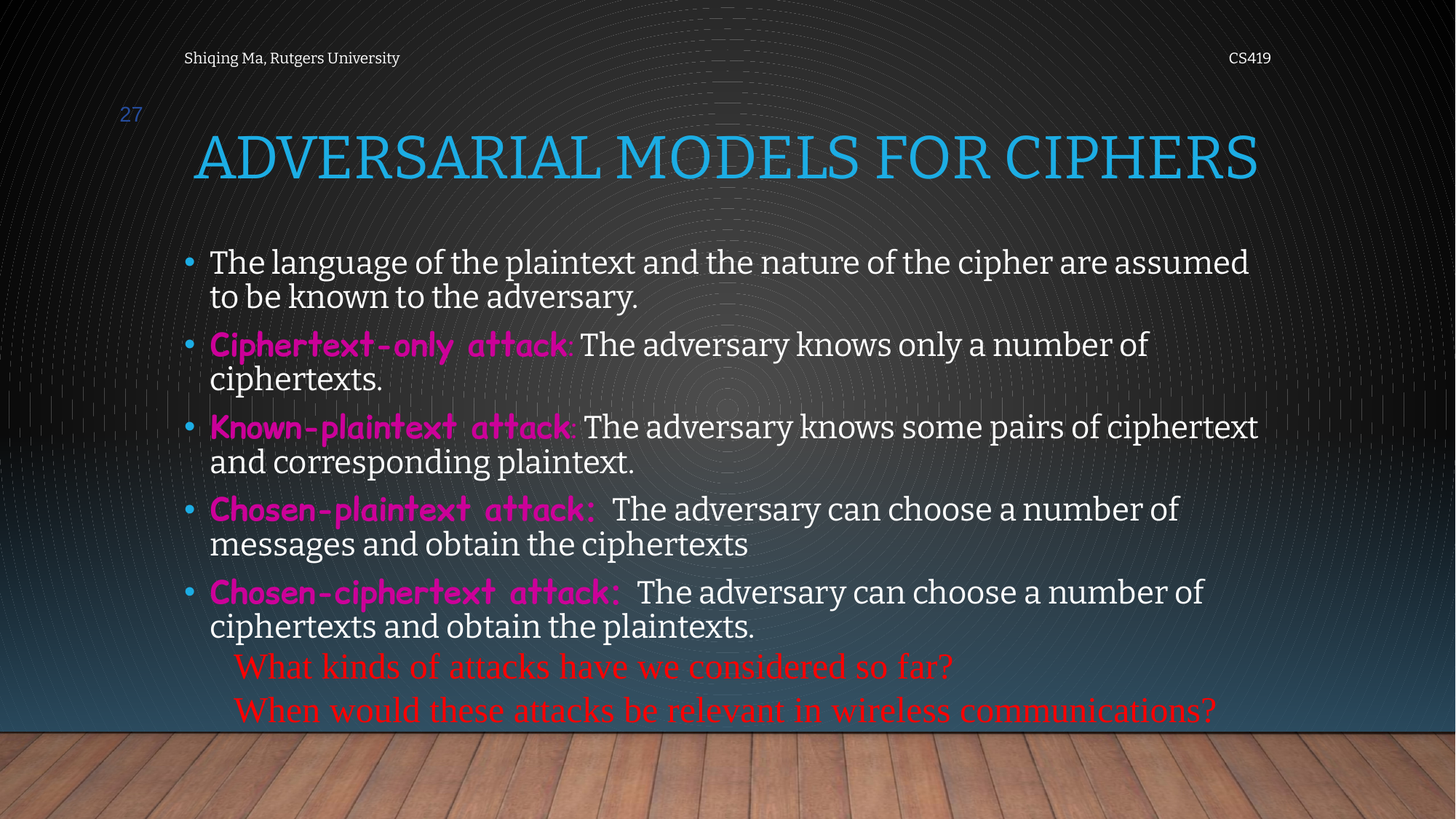

Shiqing Ma, Rutgers University
CS419
27
# Adversarial Models for Ciphers
The language of the plaintext and the nature of the cipher are assumed to be known to the adversary.
Ciphertext-only attack: The adversary knows only a number of ciphertexts.
Known-plaintext attack: The adversary knows some pairs of ciphertext and corresponding plaintext.
Chosen-plaintext attack: The adversary can choose a number of  messages and obtain the ciphertexts
Chosen-ciphertext attack: The adversary can choose a number of ciphertexts and obtain the plaintexts.

What kinds of attacks have we considered so far?
When would these attacks be relevant in wireless communications?